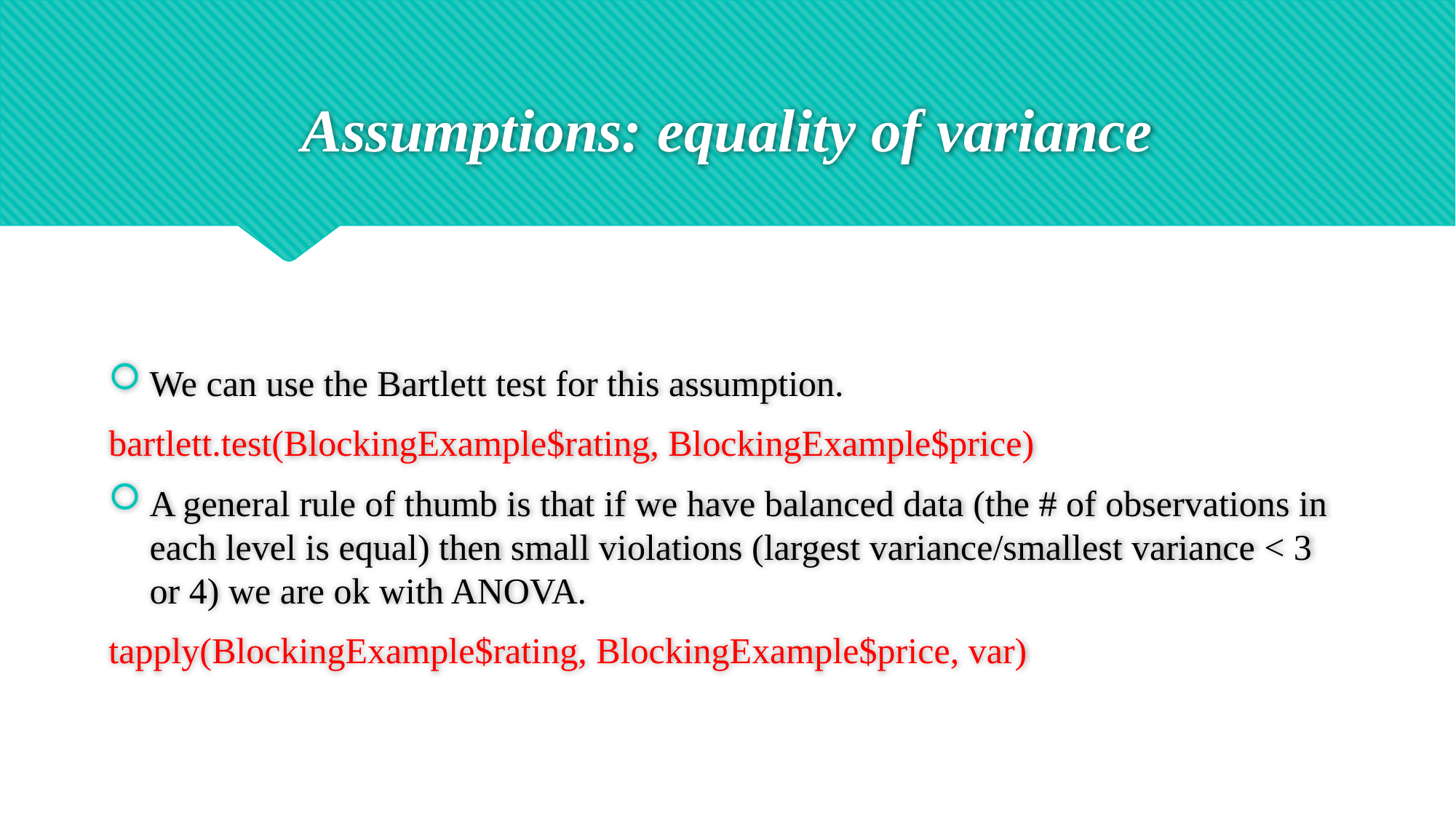

# Assumptions: equality of variance
We can use the Bartlett test for this assumption.
bartlett.test(BlockingExample$rating, BlockingExample$price)
A general rule of thumb is that if we have balanced data (the # of observations in each level is equal) then small violations (largest variance/smallest variance < 3 or 4) we are ok with ANOVA.
tapply(BlockingExample$rating, BlockingExample$price, var)